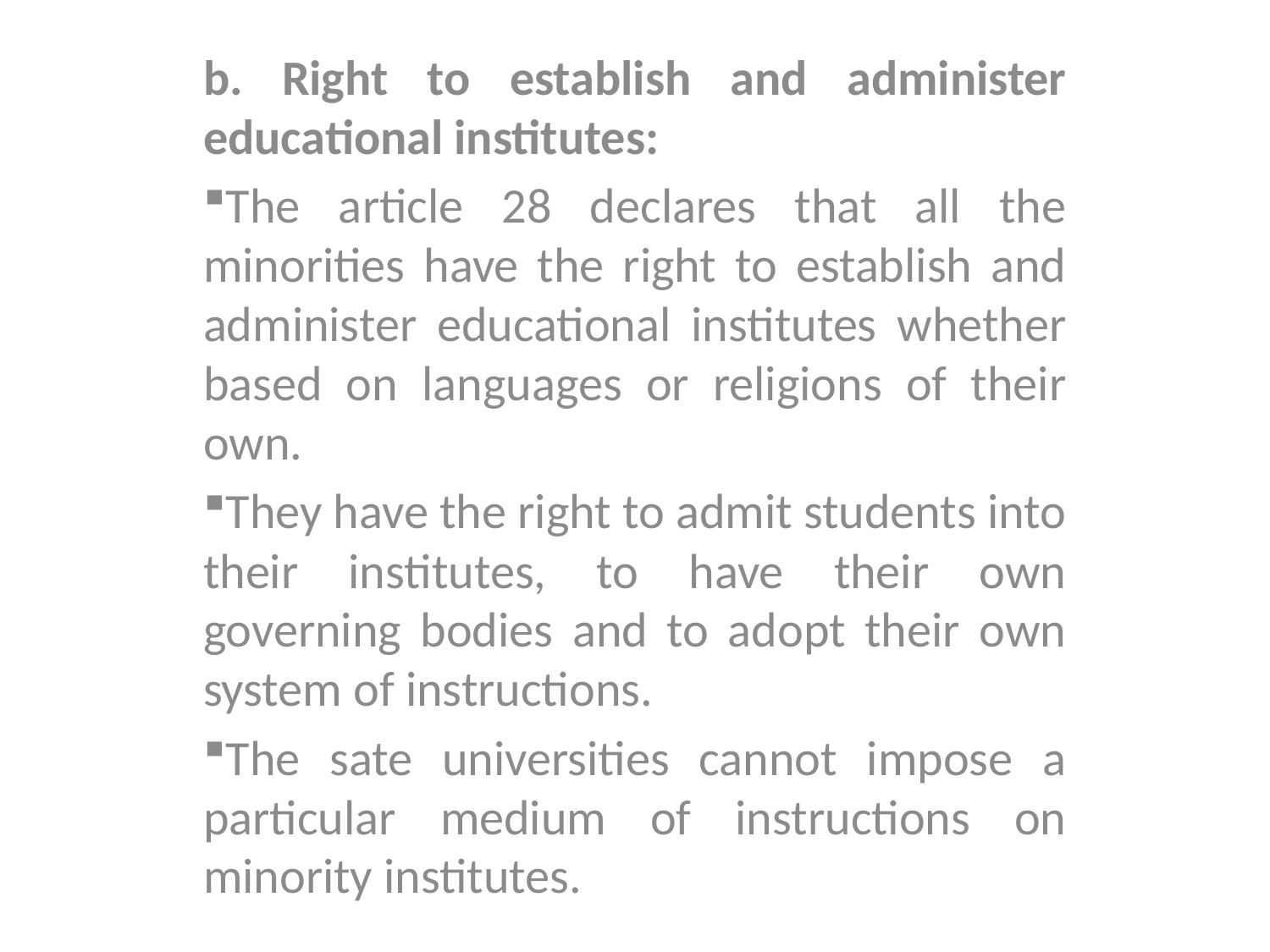

b. Right to establish and administer educational institutes:
The article 28 declares that all the minorities have the right to establish and administer educational institutes whether based on languages or religions of their own.
They have the right to admit students into their institutes, to have their own governing bodies and to adopt their own system of instructions.
The sate universities cannot impose a particular medium of instructions on minority institutes.